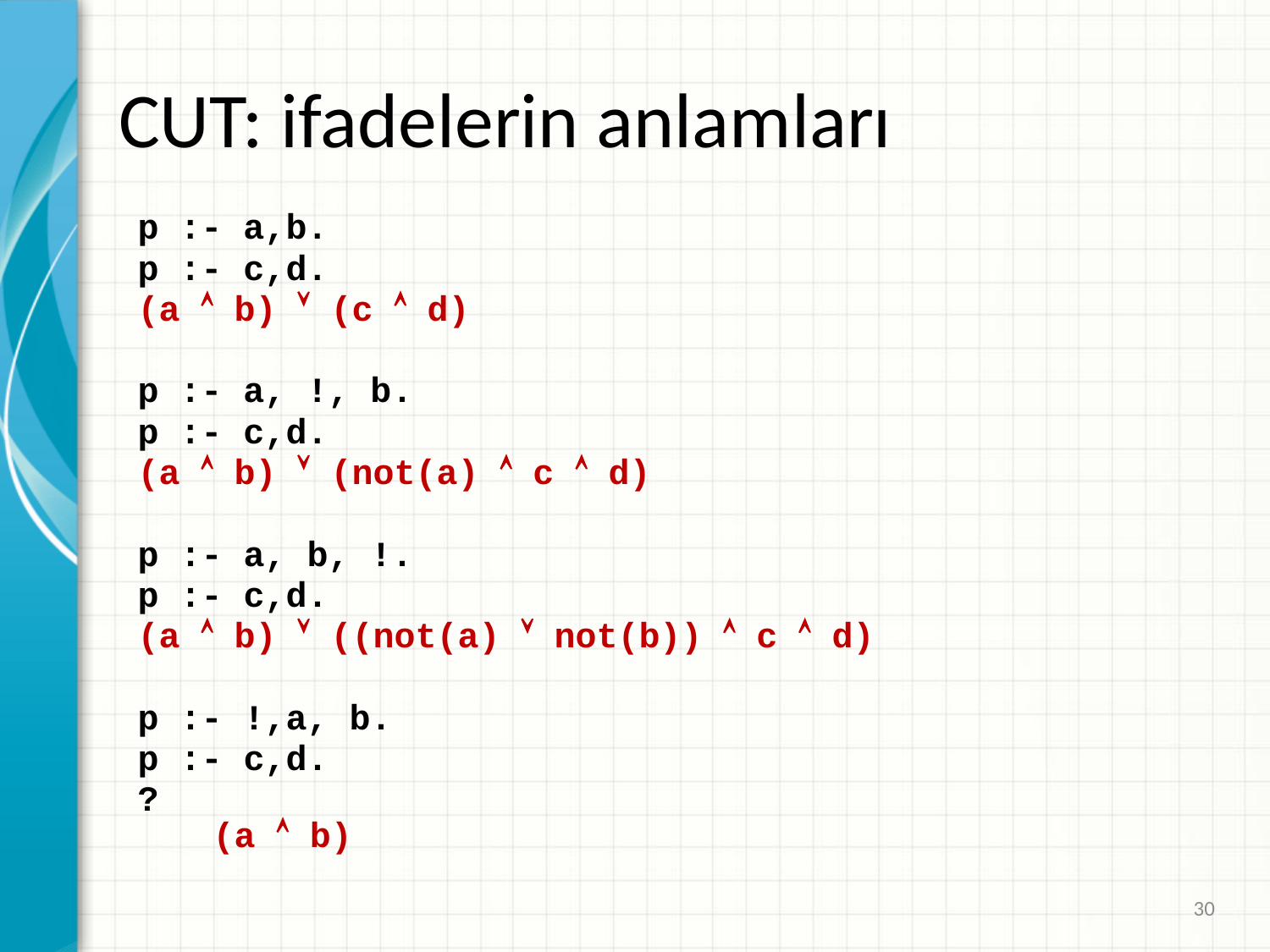

# CUT: ifadelerin anlamları
p :- a,b.
p :- c,d.
(a ∧ b) ∨ (c ∧ d)

p :- a, !, b.
p :- c,d.
(a ∧ b) ∨ (not(a) ∧ c ∧ d)

p :- a, b, !.
p :- c,d.
(a ∧ b) ∨ ((not(a) ∨ not(b)) ∧ c ∧ d)

p :- !,a, b.
p :- c,d.
?
(a ∧ b)
30